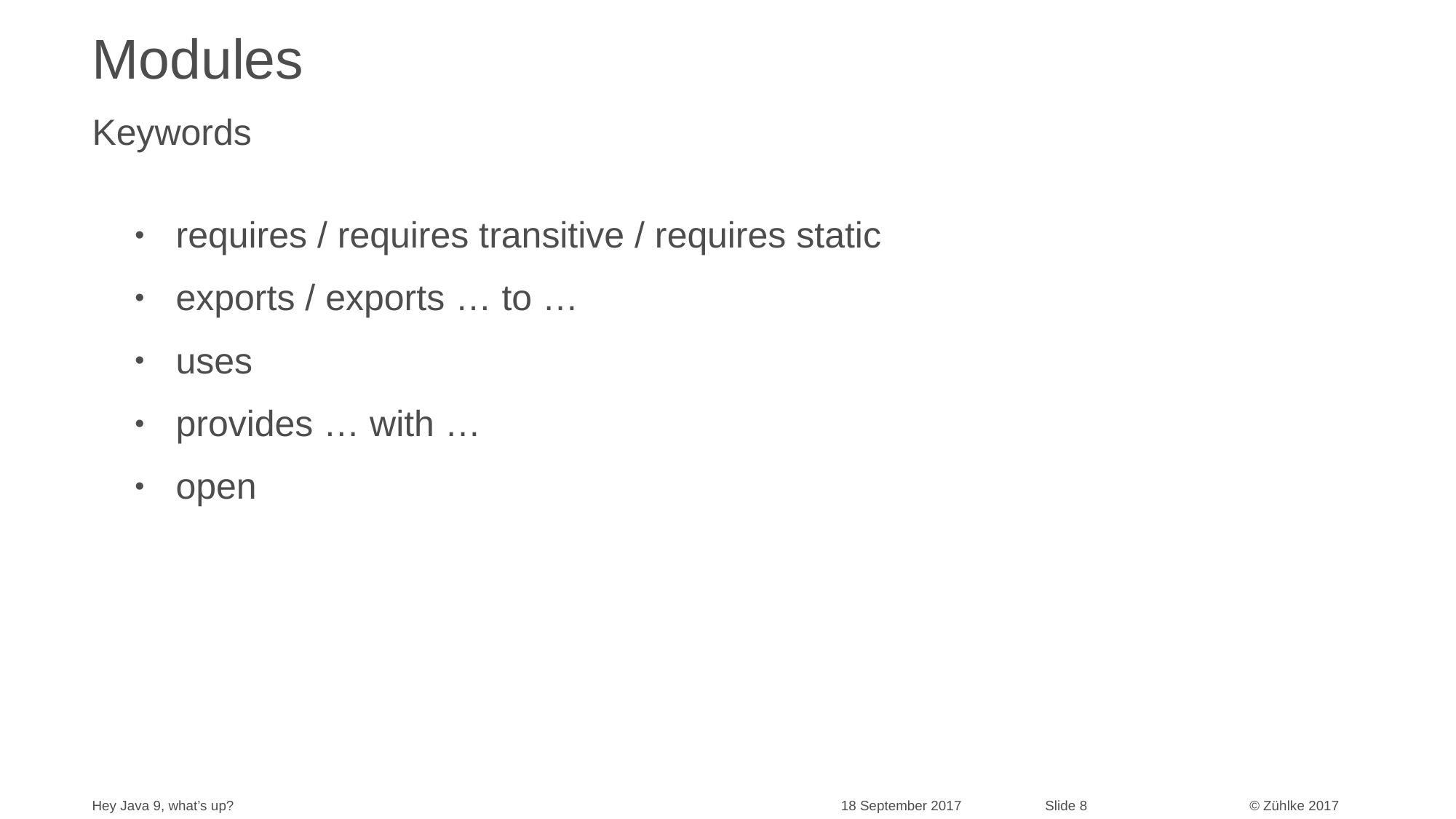

# Modules
Keywords
requires / requires transitive / requires static
exports / exports … to …
uses
provides … with …
open

Hey Java 9, what’s up?
18 September 2017
Slide 8